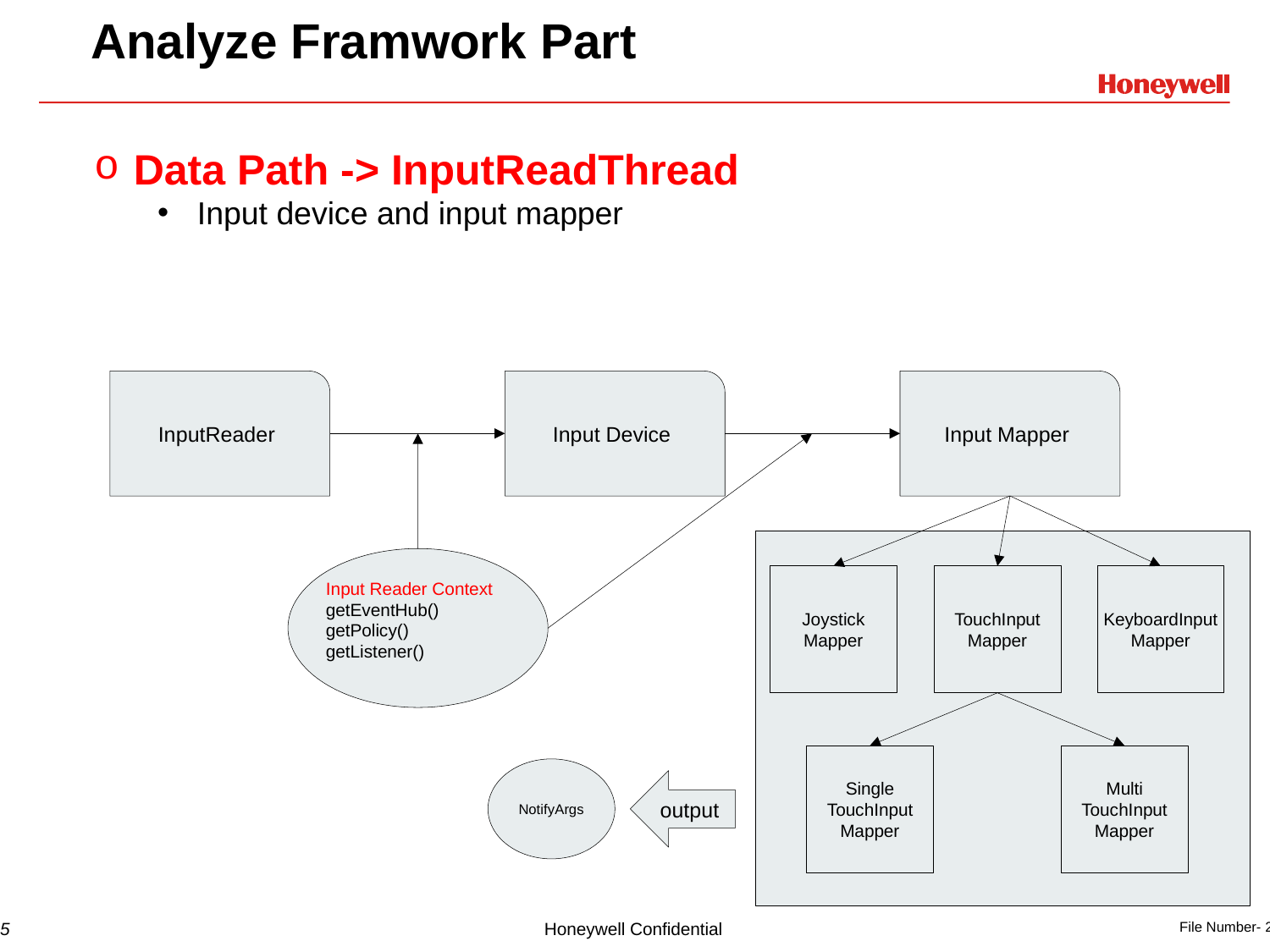

# Analyze Framwork Part
Data Path -> InputReadThread
Input device and input mapper
InputReader
Input Device
Input Mapper

Input Reader Context
getEventHub()
getPolicy()
getListener()

Joystick
Mapper
TouchInput
Mapper
KeyboardInputMapper
Multi
TouchInput
Mapper
Single
TouchInput
Mapper
NotifyArgs

output